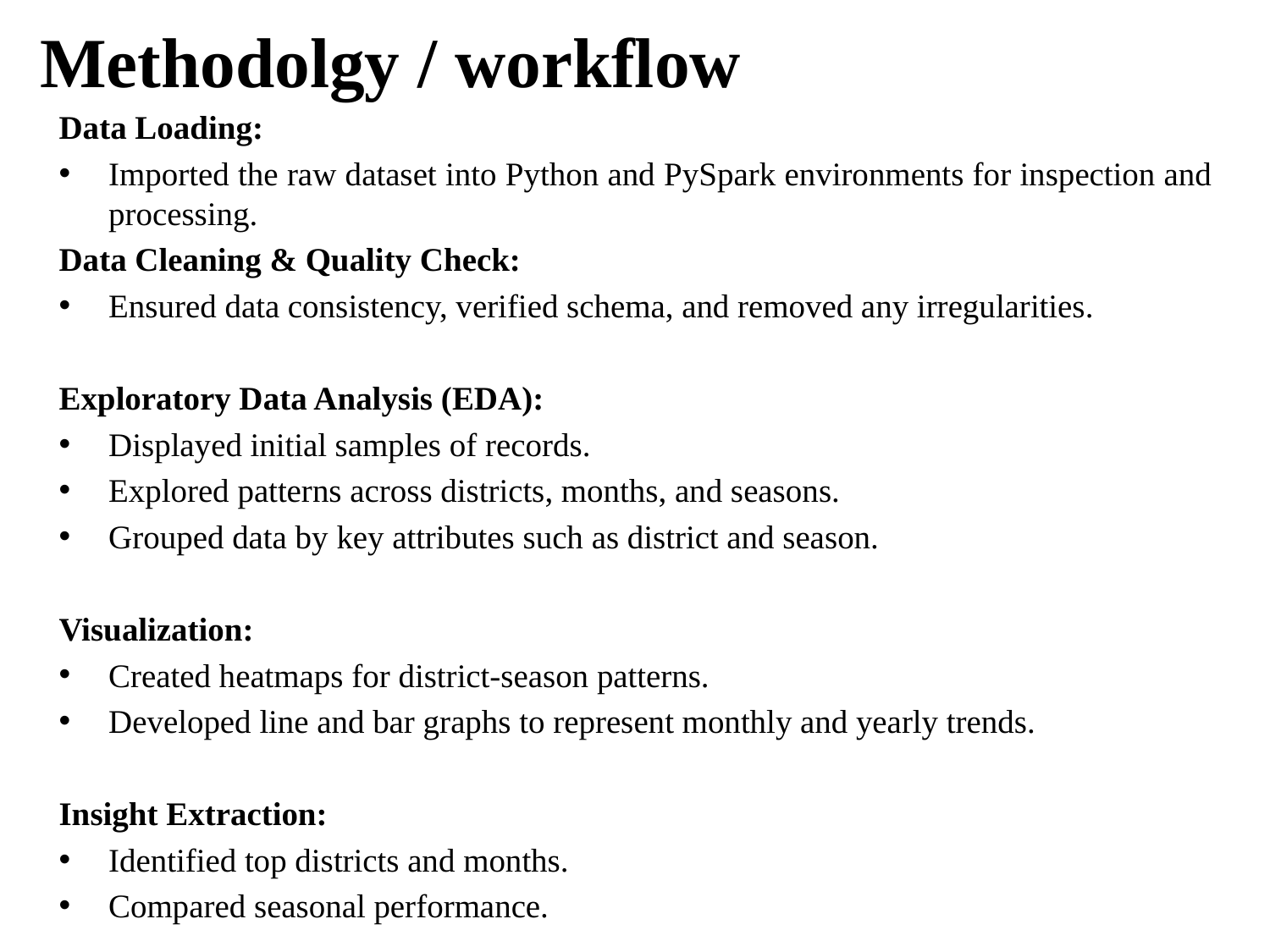

Methodolgy / workflow
Data Loading:
Imported the raw dataset into Python and PySpark environments for inspection and processing.
Data Cleaning & Quality Check:
Ensured data consistency, verified schema, and removed any irregularities.

Exploratory Data Analysis (EDA):
Displayed initial samples of records.
Explored patterns across districts, months, and seasons.
Grouped data by key attributes such as district and season.

Visualization:
Created heatmaps for district-season patterns.
Developed line and bar graphs to represent monthly and yearly trends.

Insight Extraction:
Identified top districts and months.
Compared seasonal performance.